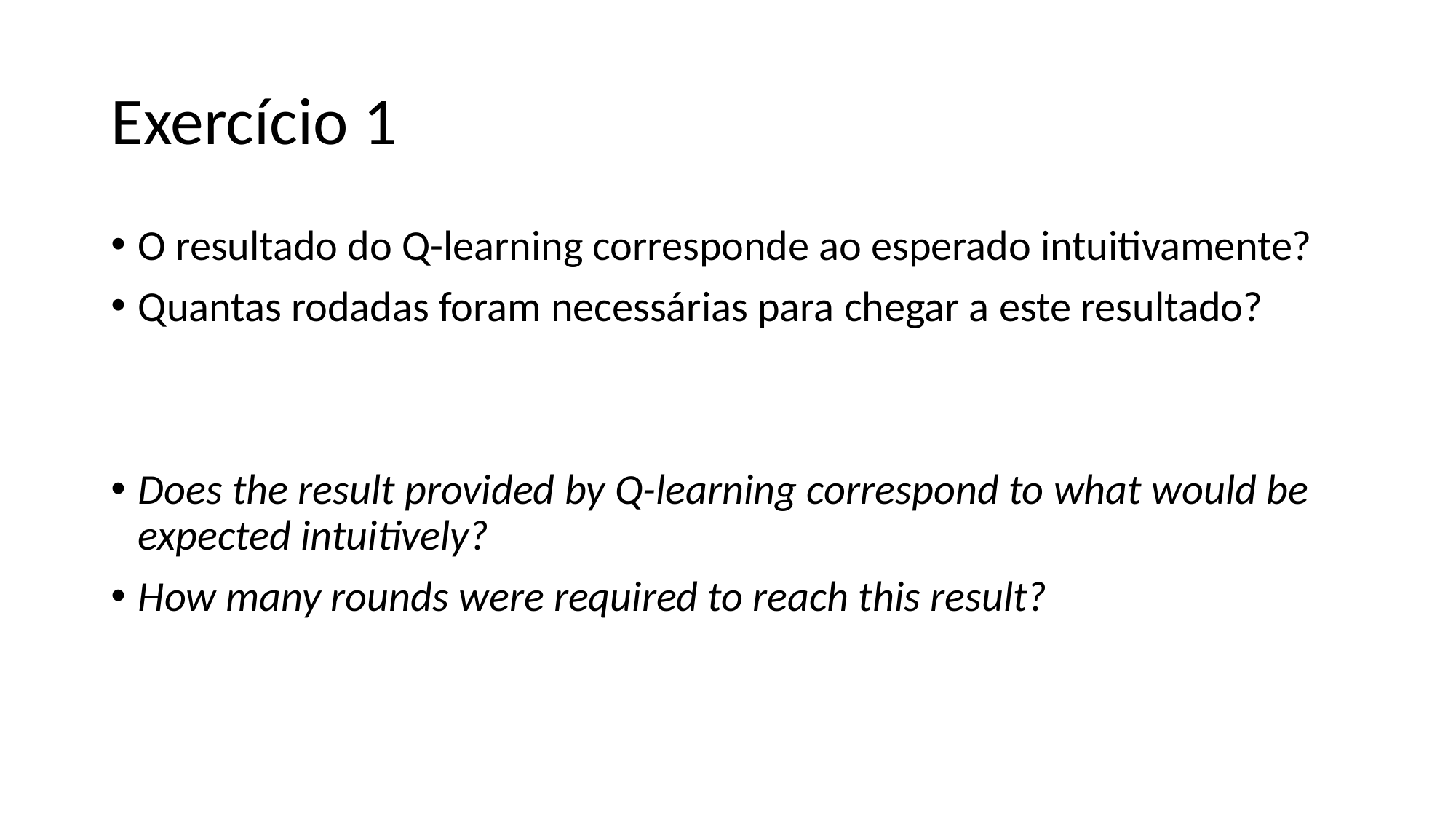

# Exercício 1
O resultado do Q-learning corresponde ao esperado intuitivamente?
Quantas rodadas foram necessárias para chegar a este resultado?

Does the result provided by Q-learning correspond to what would be expected intuitively?
How many rounds were required to reach this result?